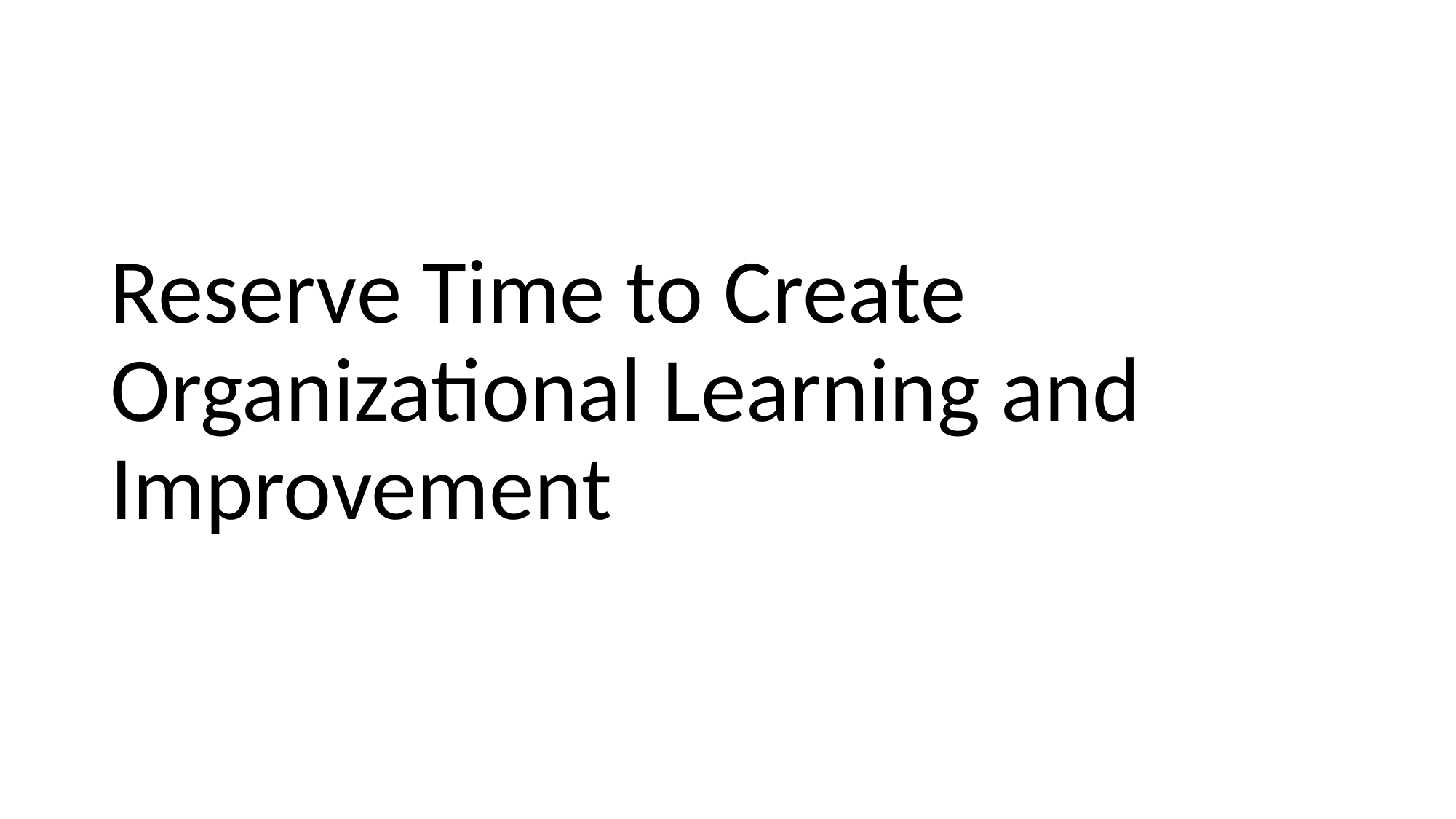

# Reserve Time to Create Organizational Learning and Improvement